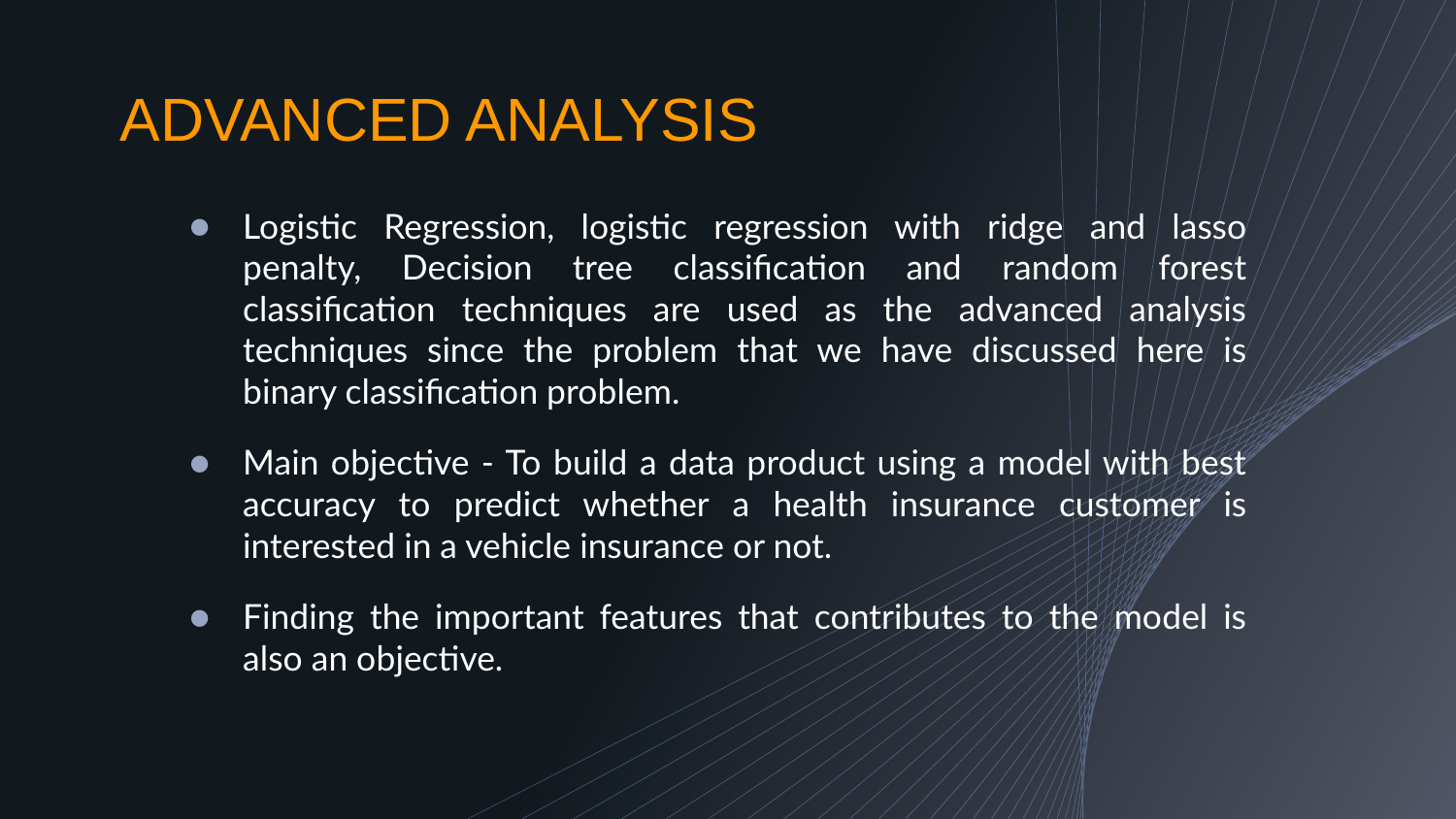

# ADVANCED ANALYSIS
Logistic Regression, logistic regression with ridge and lasso penalty, Decision tree classification and random forest classification techniques are used as the advanced analysis techniques since the problem that we have discussed here is binary classification problem.
Main objective - To build a data product using a model with best accuracy to predict whether a health insurance customer is interested in a vehicle insurance or not.
Finding the important features that contributes to the model is also an objective.